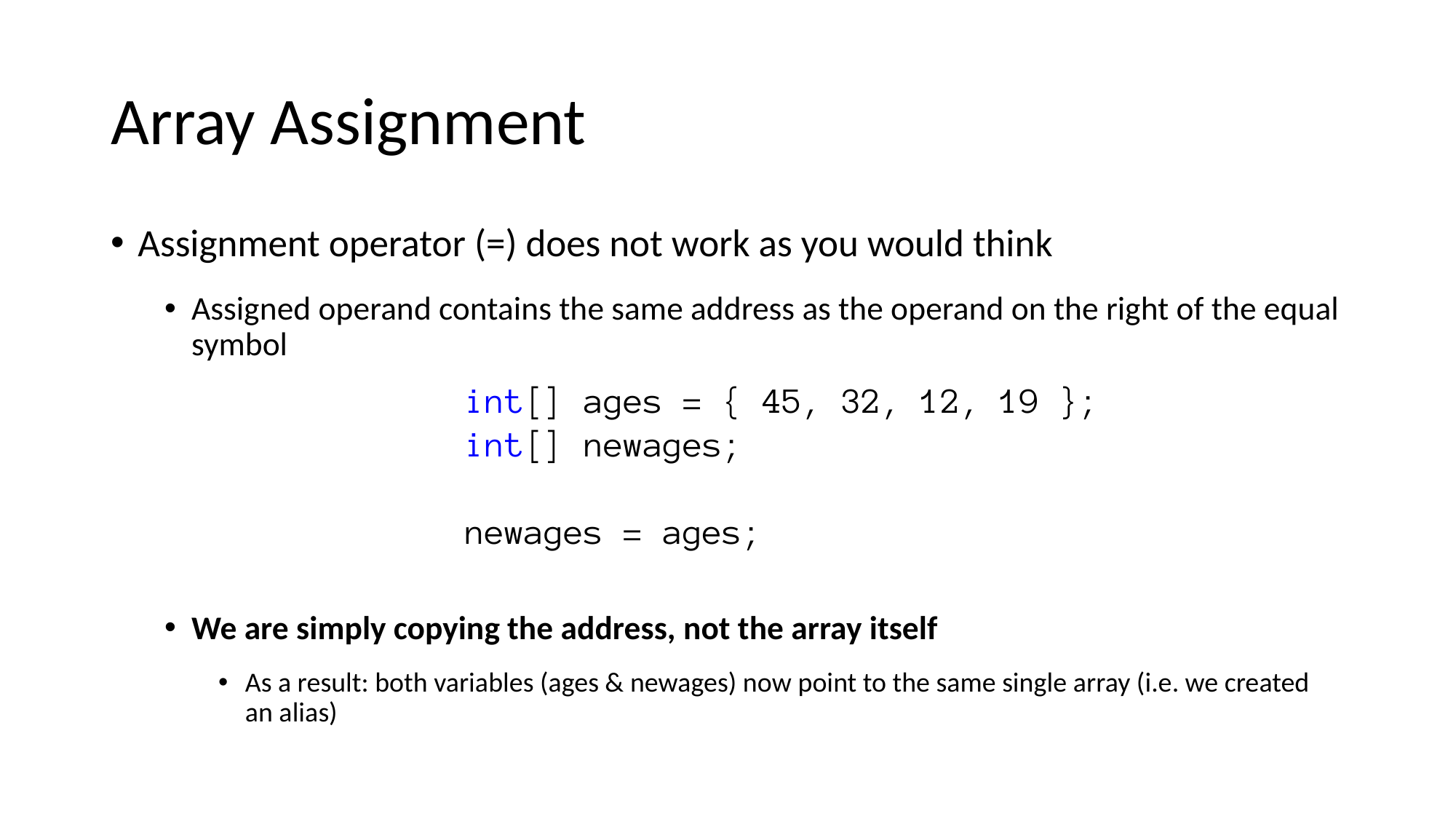

# Array Assignment
Assignment operator (=) does not work as you would think
Assigned operand contains the same address as the operand on the right of the equal symbol

We are simply copying the address, not the array itself
As a result: both variables (ages & newages) now point to the same single array (i.e. we created an alias)
            int[] ages = { 45, 32, 12, 19 };
            int[] newages;

            newages = ages;